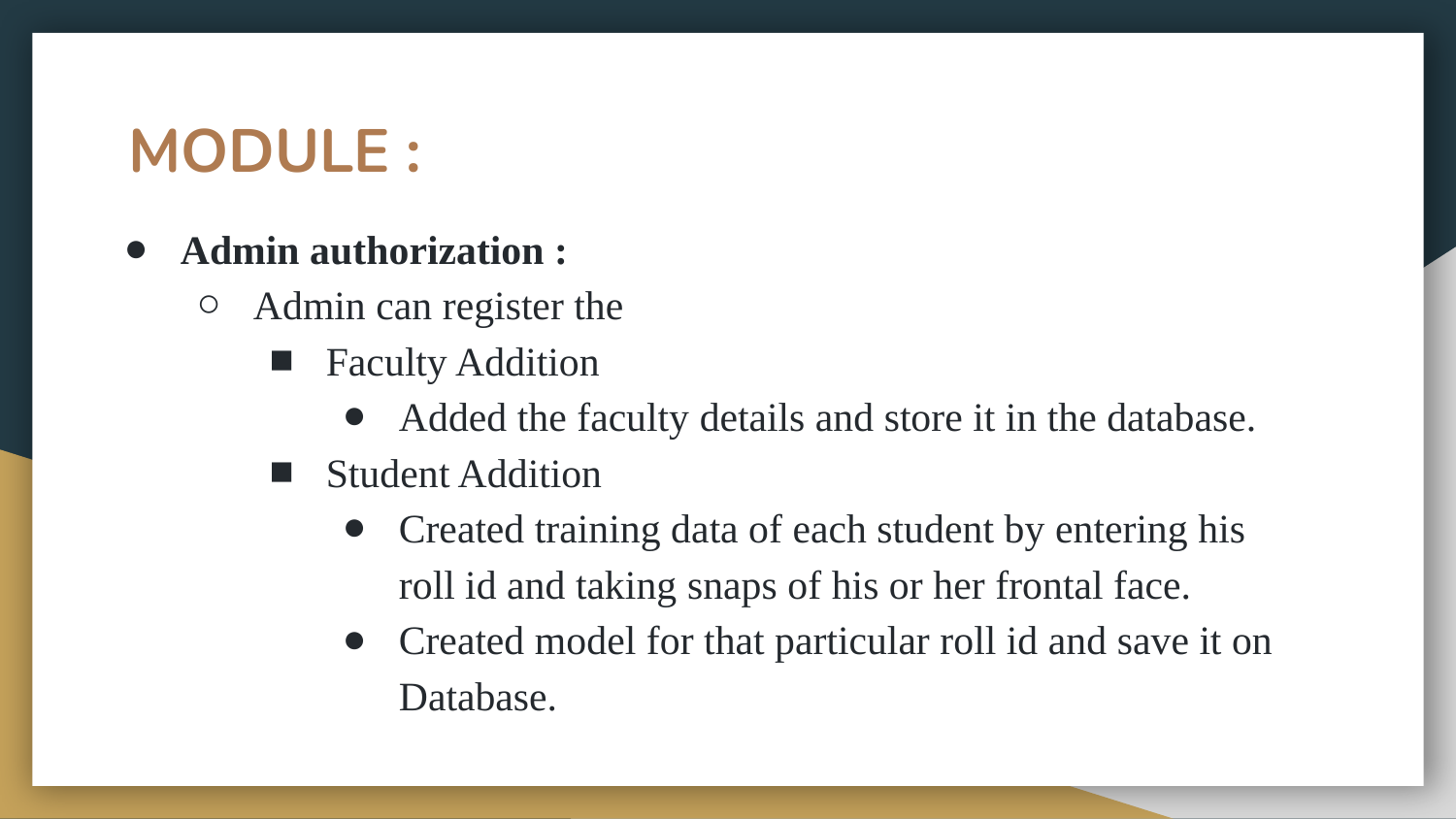

# MODULE :
Admin authorization :
Admin can register the
Faculty Addition
Added the faculty details and store it in the database.
Student Addition
Created training data of each student by entering his roll id and taking snaps of his or her frontal face.
Created model for that particular roll id and save it on Database.